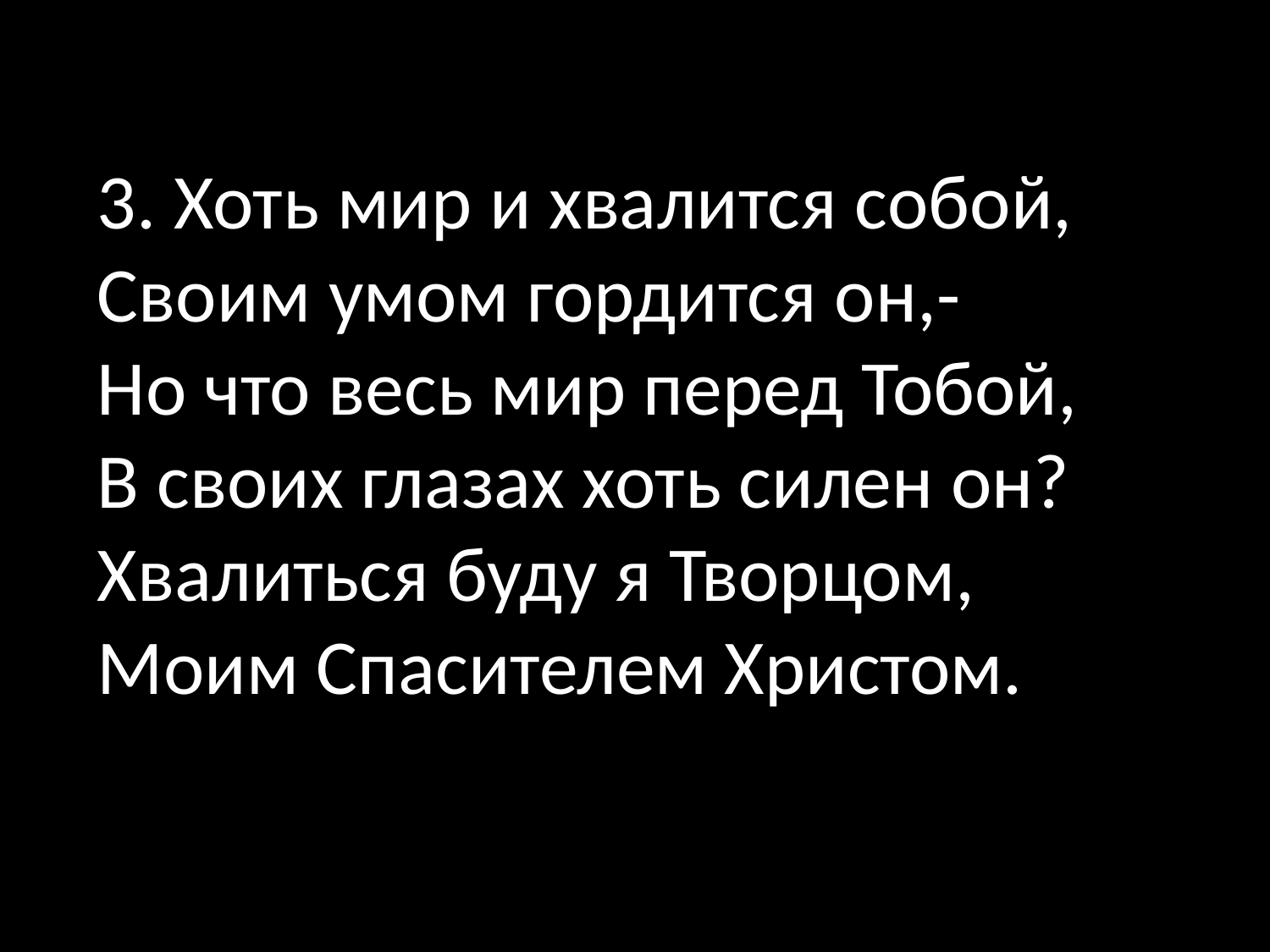

3. Хоть мир и хвалится собой,
Своим умом гордится он,-
Но что весь мир перед Тобой,
В своих глазах хоть силен он?
Хвалиться буду я Творцом,
Моим Спасителем Христом.